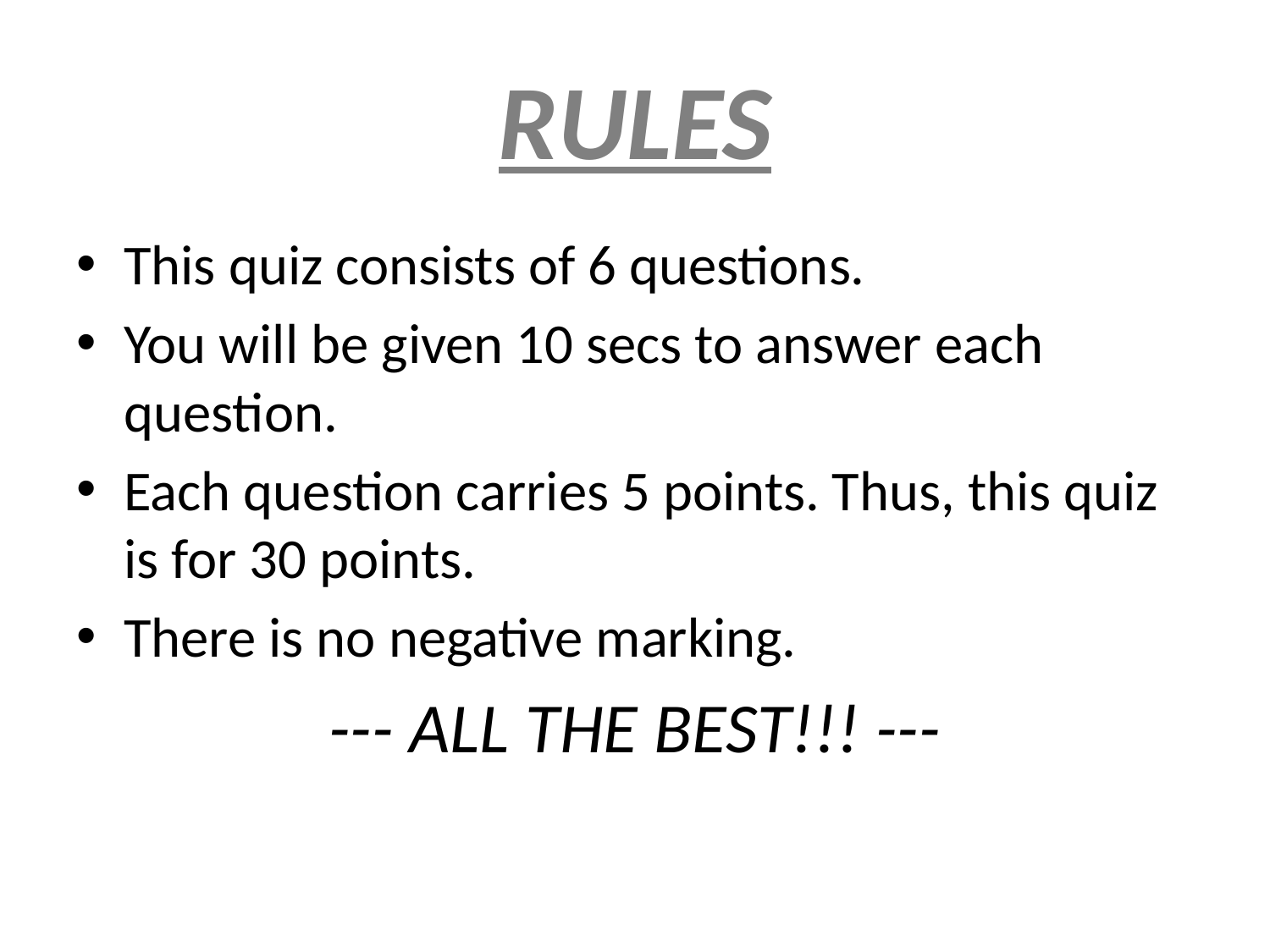

# RULES
This quiz consists of 6 questions.
You will be given 10 secs to answer each question.
Each question carries 5 points. Thus, this quiz is for 30 points.
There is no negative marking.
--- ALL THE BEST!!! ---